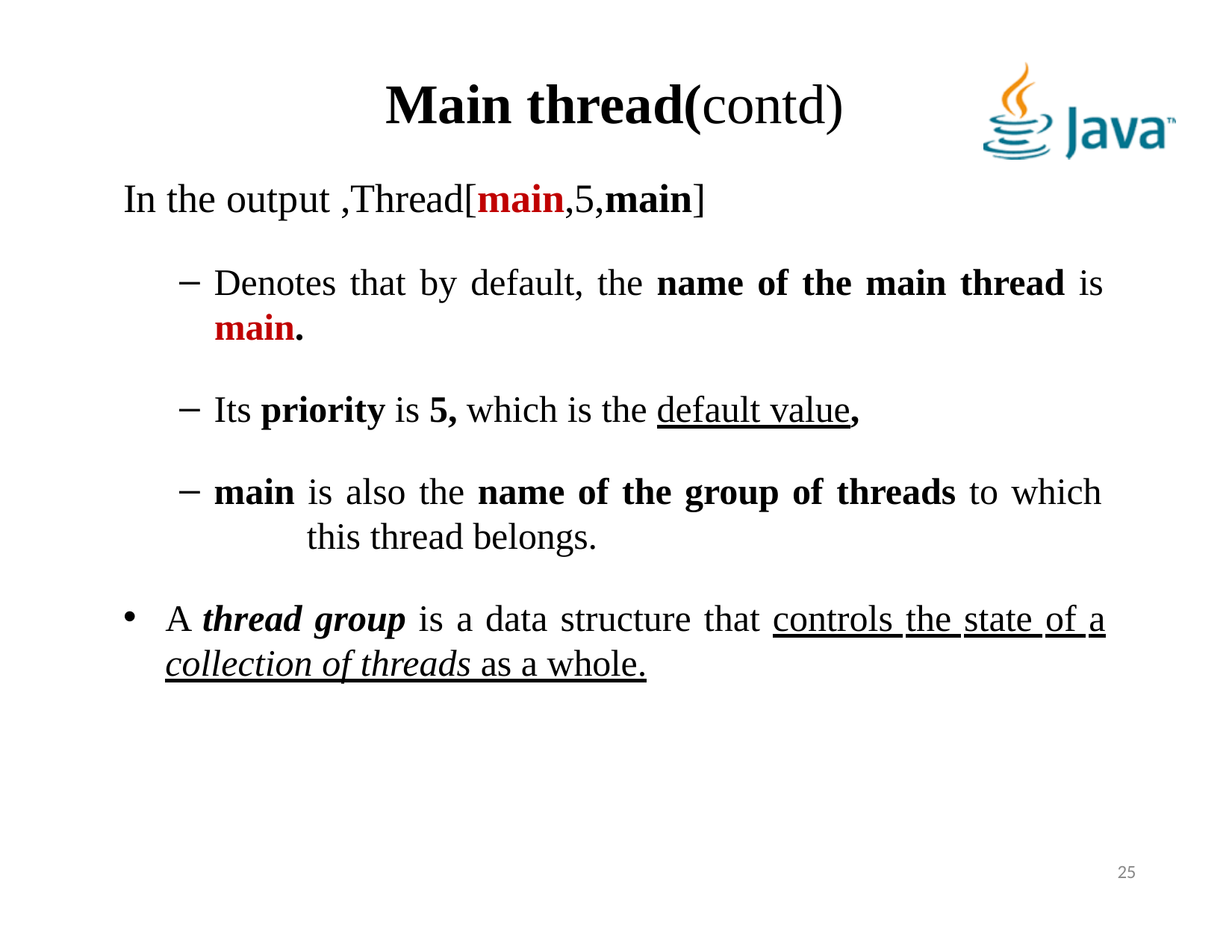

# Main thread(contd)
In the output ,Thread[main,5,main]
Denotes that by default, the name of the main thread is
main.
Its priority is 5, which is the default value,
main is also the name of the group of threads to which 	this thread belongs.
A thread group is a data structure that controls the state of a
collection of threads as a whole.
25